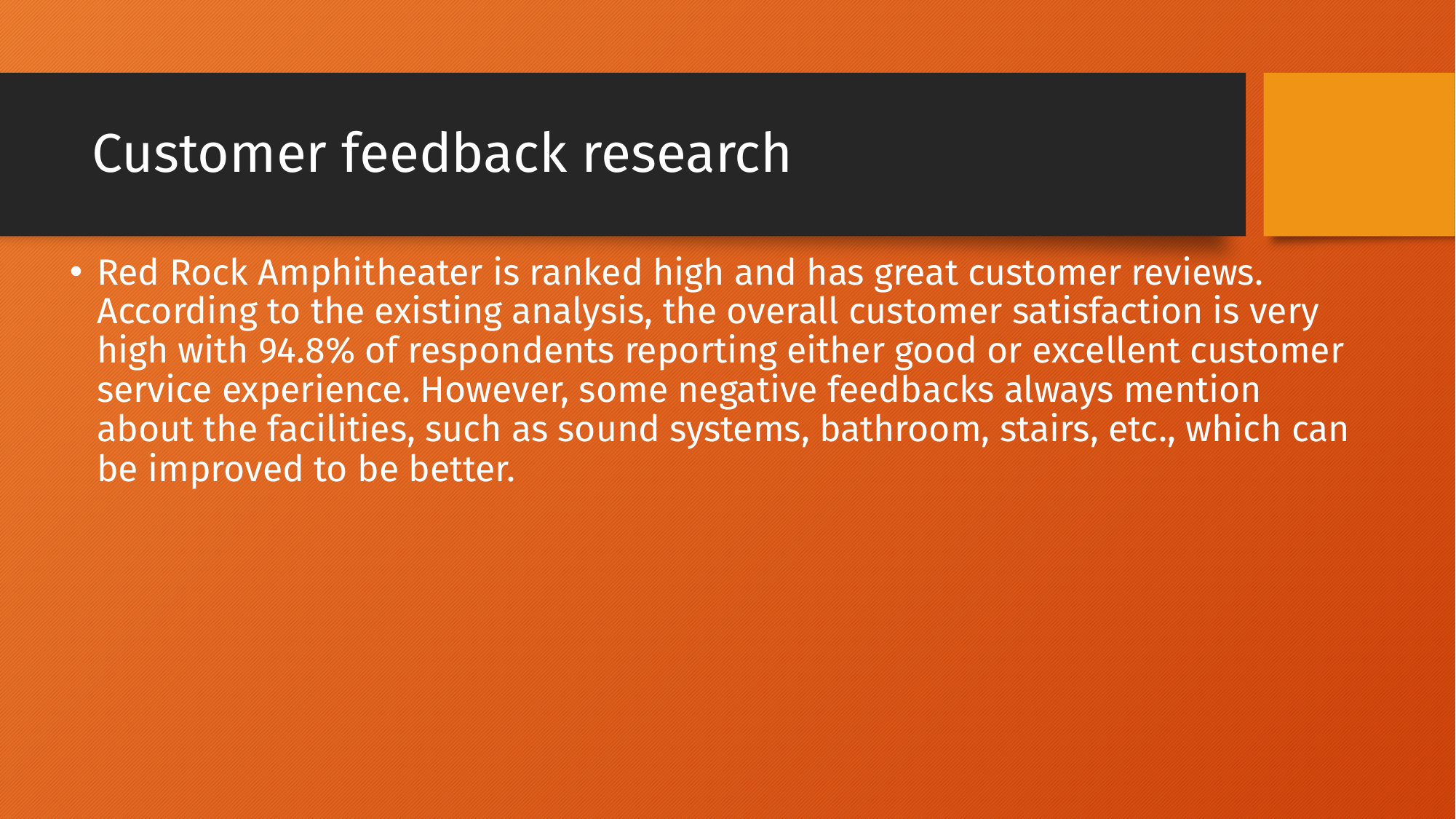

# Customer feedback research
Red Rock Amphitheater is ranked high and has great customer reviews.  According to the existing analysis, the overall customer satisfaction is very high with 94.8% of respondents reporting either good or excellent customer service experience. However, some negative feedbacks always mention about the facilities, such as sound systems, bathroom, stairs, etc., which can be improved to be better.